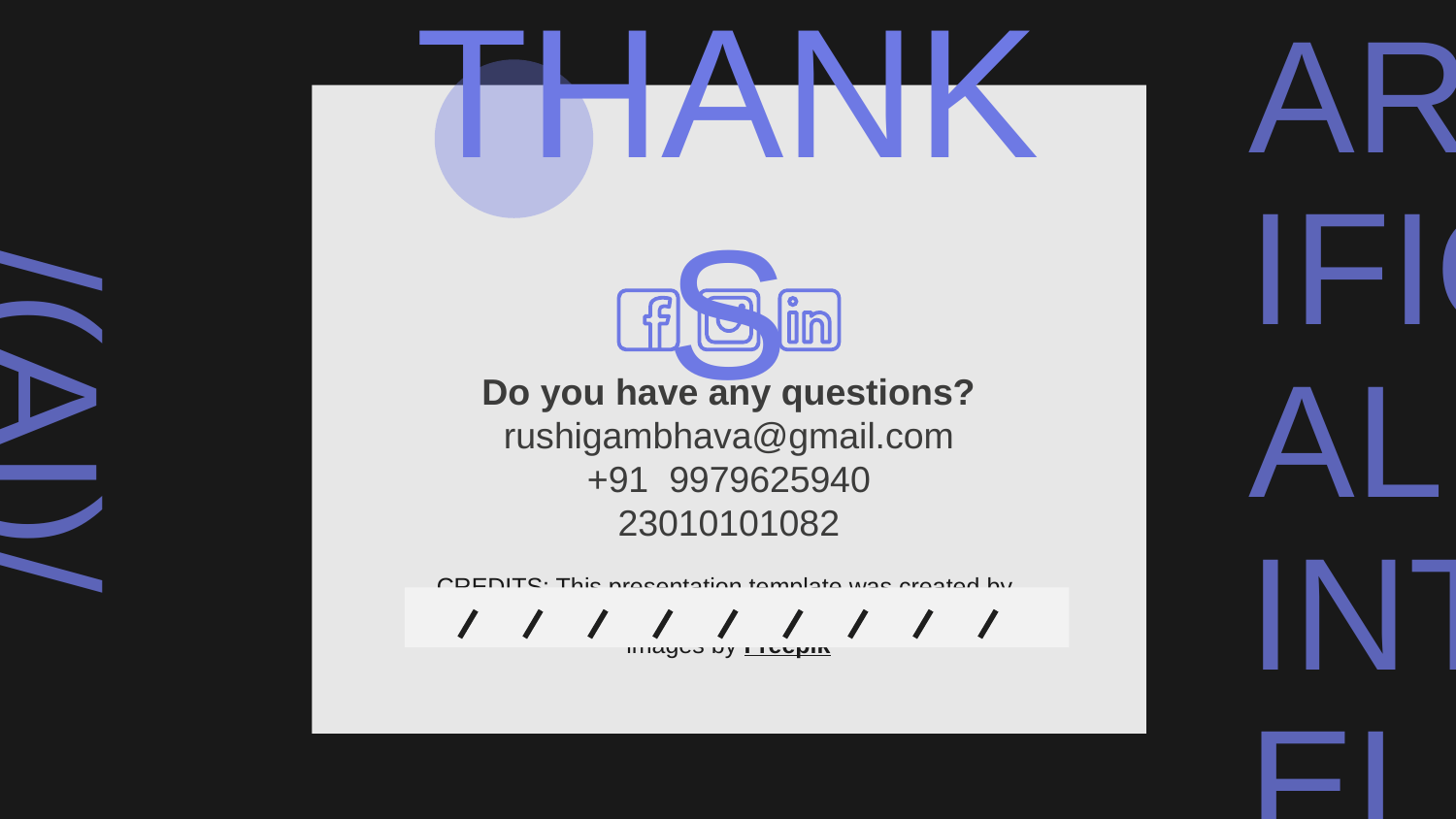

# THANKS

Do you have any questions?
rushigambhava@gmail.com
+91  9979625940
23010101082